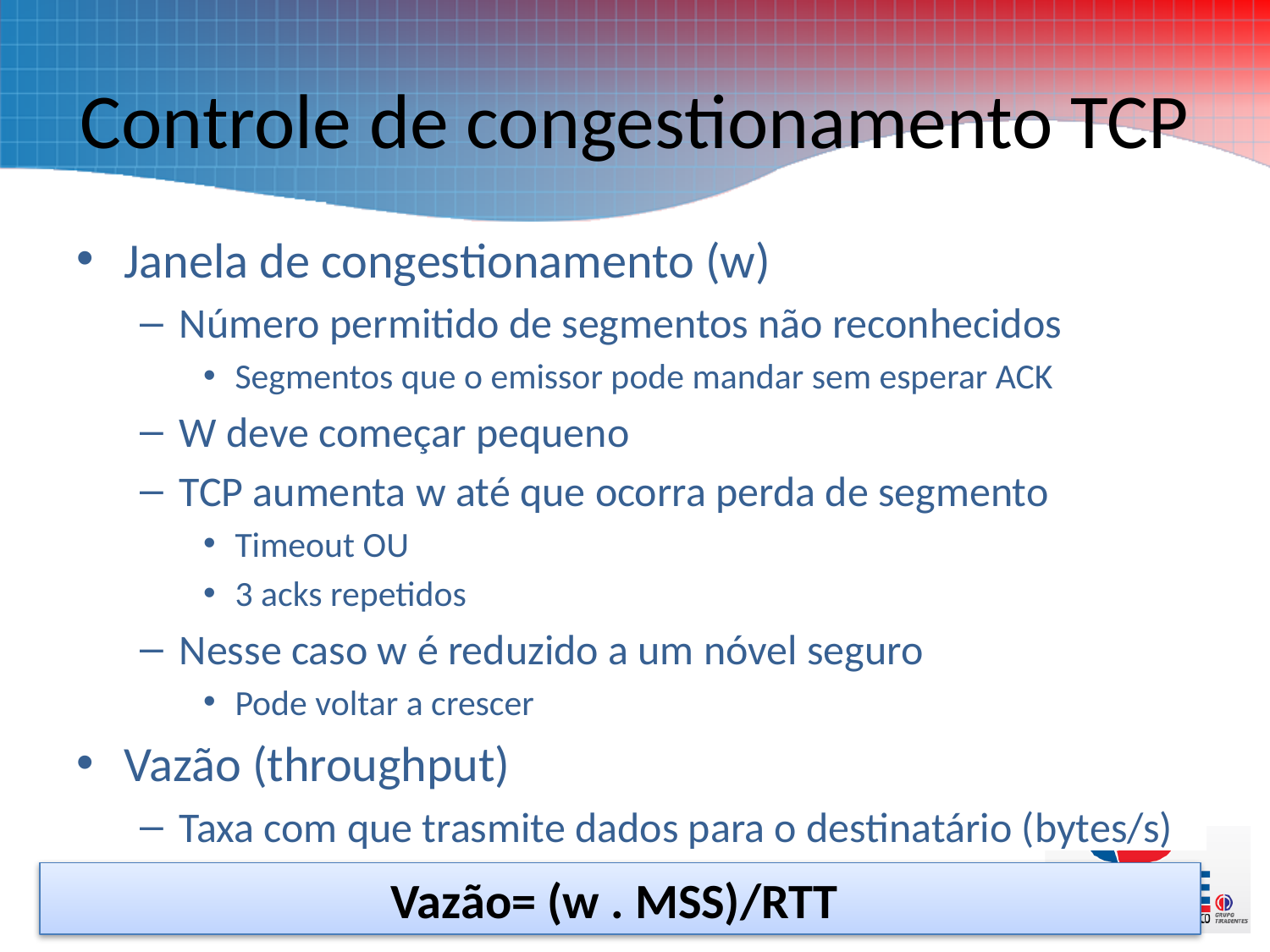

# Controle de congestionamento TCP
Janela de congestionamento (w)
Número permitido de segmentos não reconhecidos
Segmentos que o emissor pode mandar sem esperar ACK
W deve começar pequeno
TCP aumenta w até que ocorra perda de segmento
Timeout OU
3 acks repetidos
Nesse caso w é reduzido a um nóvel seguro
Pode voltar a crescer
Vazão (throughput)
Taxa com que trasmite dados para o destinatário (bytes/s)
Vazão= (w . MSS)/RTT